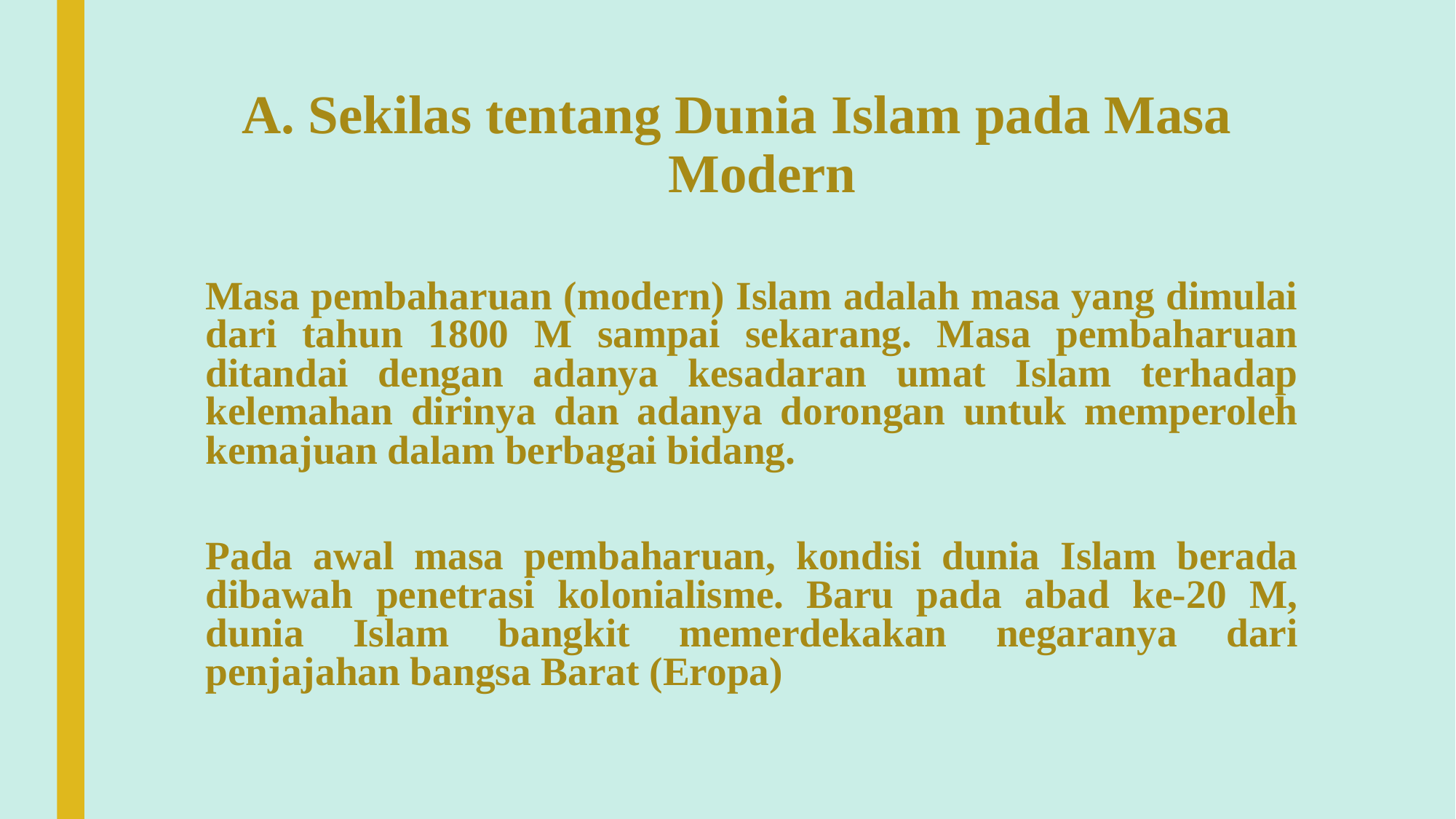

# A. Sekilas tentang Dunia Islam pada Masa Modern
		Masa pembaharuan (modern) Islam adalah masa yang dimulai dari tahun 1800 M sampai sekarang. Masa pembaharuan ditandai dengan adanya kesadaran umat Islam terhadap kelemahan dirinya dan adanya dorongan untuk memperoleh kemajuan dalam berbagai bidang.

	Pada awal masa pembaharuan, kondisi dunia Islam berada dibawah penetrasi kolonialisme. Baru pada abad ke-20 M, dunia Islam bangkit memerdekakan negaranya dari penjajahan bangsa Barat (Eropa)